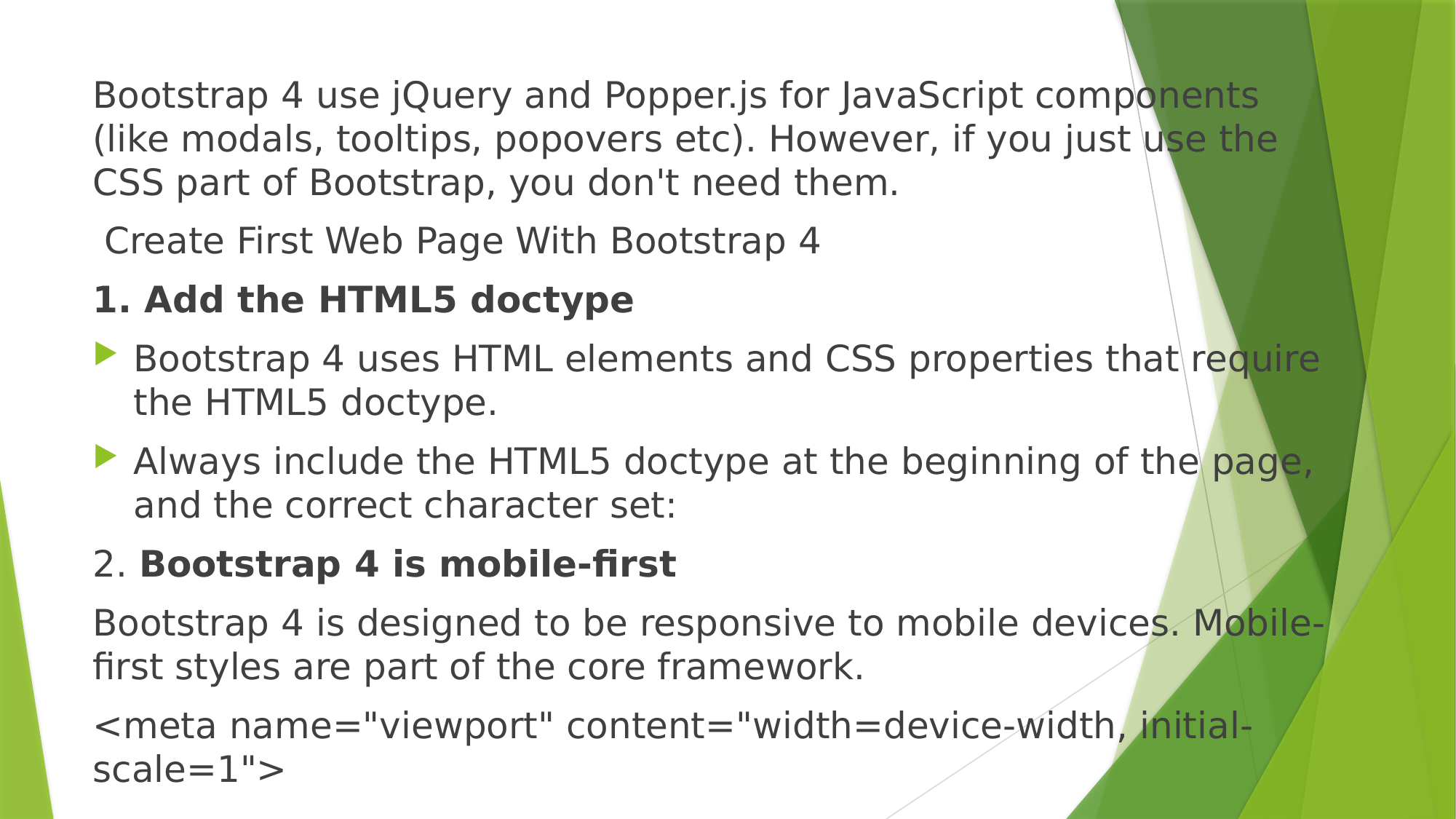

Bootstrap 4 use jQuery and Popper.js for JavaScript components (like modals, tooltips, popovers etc). However, if you just use the CSS part of Bootstrap, you don't need them.
 Create First Web Page With Bootstrap 4
1. Add the HTML5 doctype
Bootstrap 4 uses HTML elements and CSS properties that require the HTML5 doctype.
Always include the HTML5 doctype at the beginning of the page, and the correct character set:
2. Bootstrap 4 is mobile-first
Bootstrap 4 is designed to be responsive to mobile devices. Mobile-first styles are part of the core framework.
<meta name="viewport" content="width=device-width, initial-scale=1">